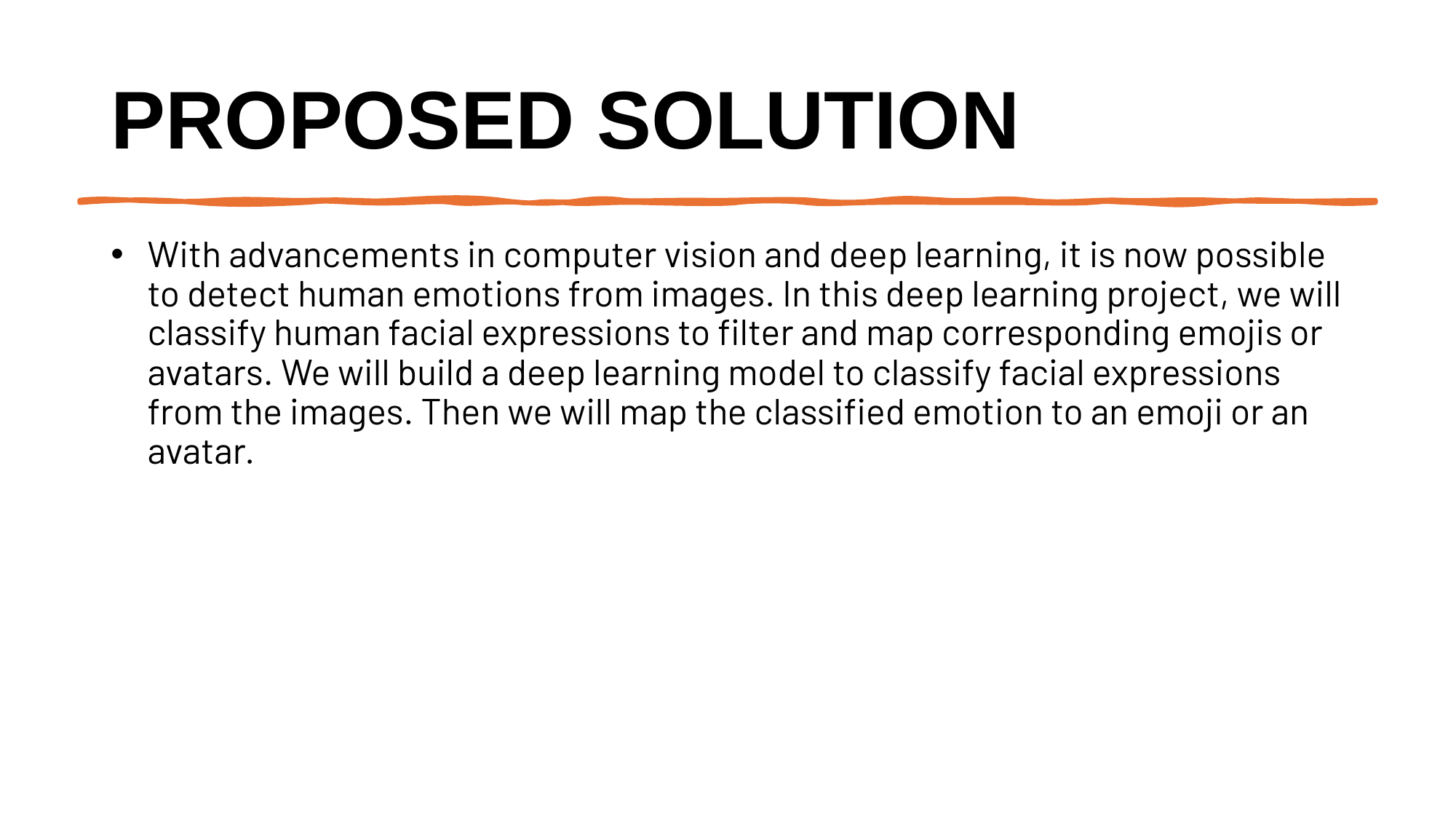

# Proposed Solution

With advancements in computer vision and deep learning, it is now possible to detect human emotions from images. In this deep learning project, we will classify human facial expressions to filter and map corresponding emojis or avatars. We will build a deep learning model to classify facial expressions from the images. Then we will map the classified emotion to an emoji or an avatar.